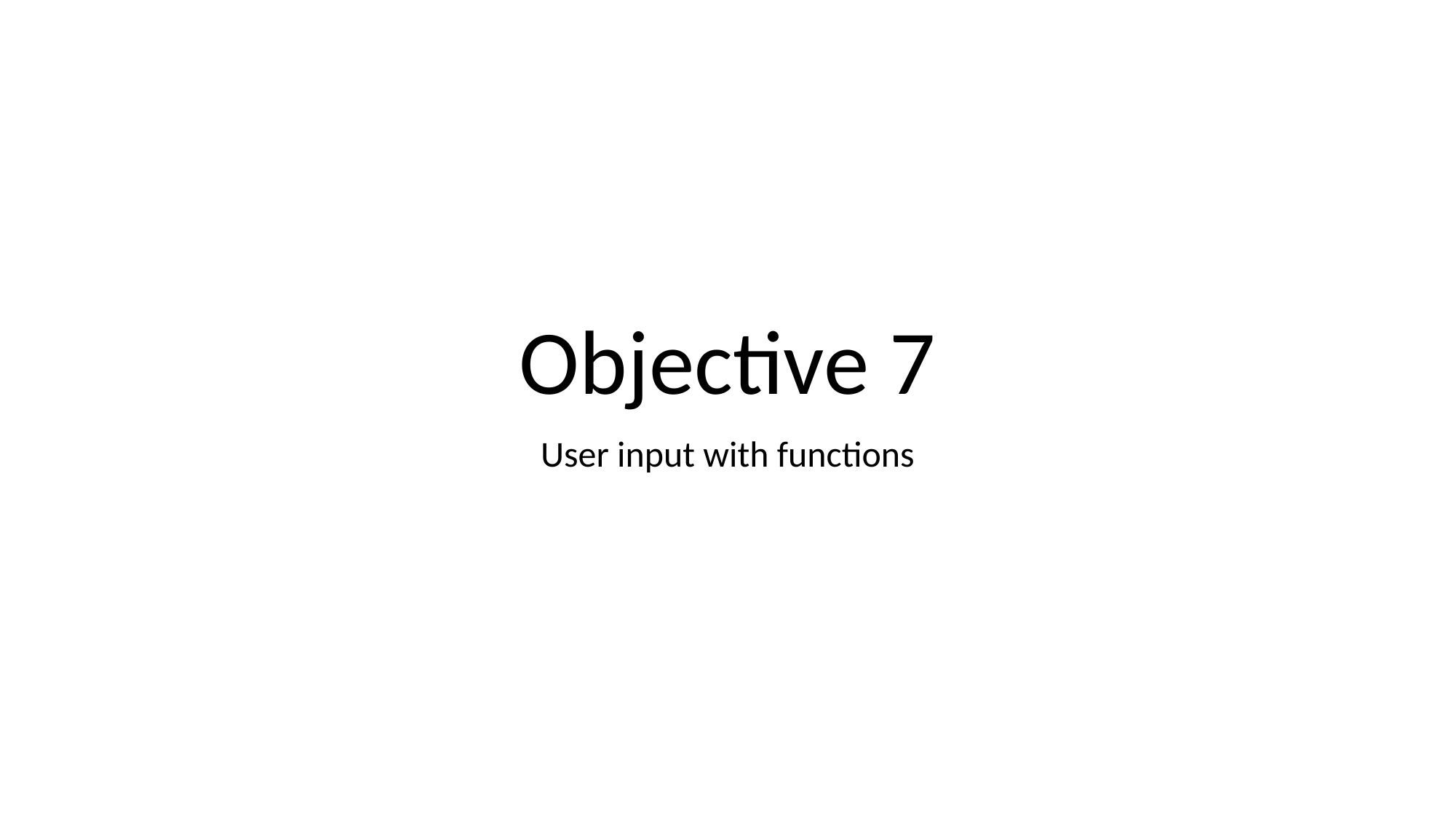

# Objective 7
User input with functions